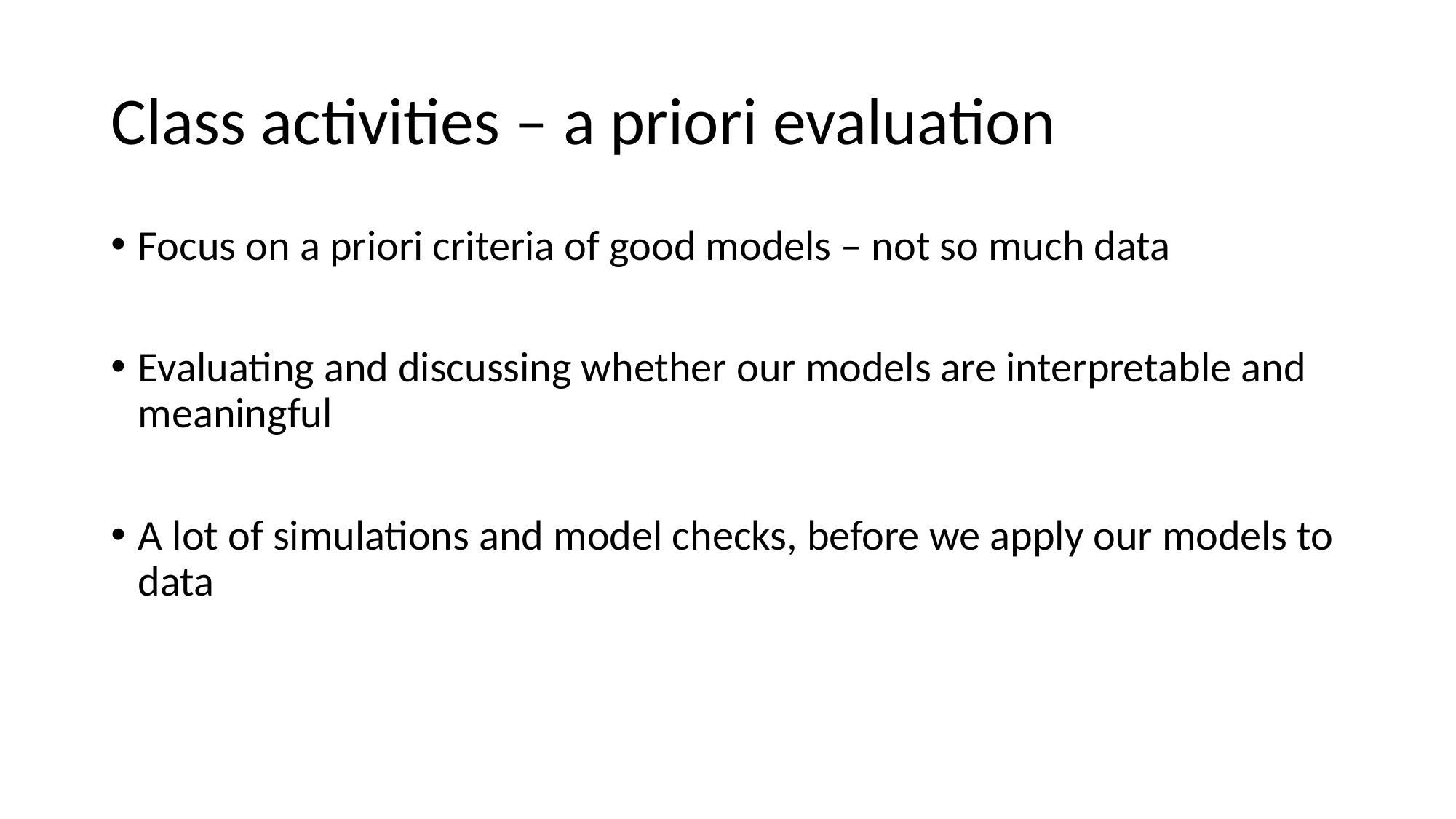

# Class activities – a priori evaluation
Focus on a priori criteria of good models – not so much data

Evaluating and discussing whether our models are interpretable and meaningful

A lot of simulations and model checks, before we apply our models to data